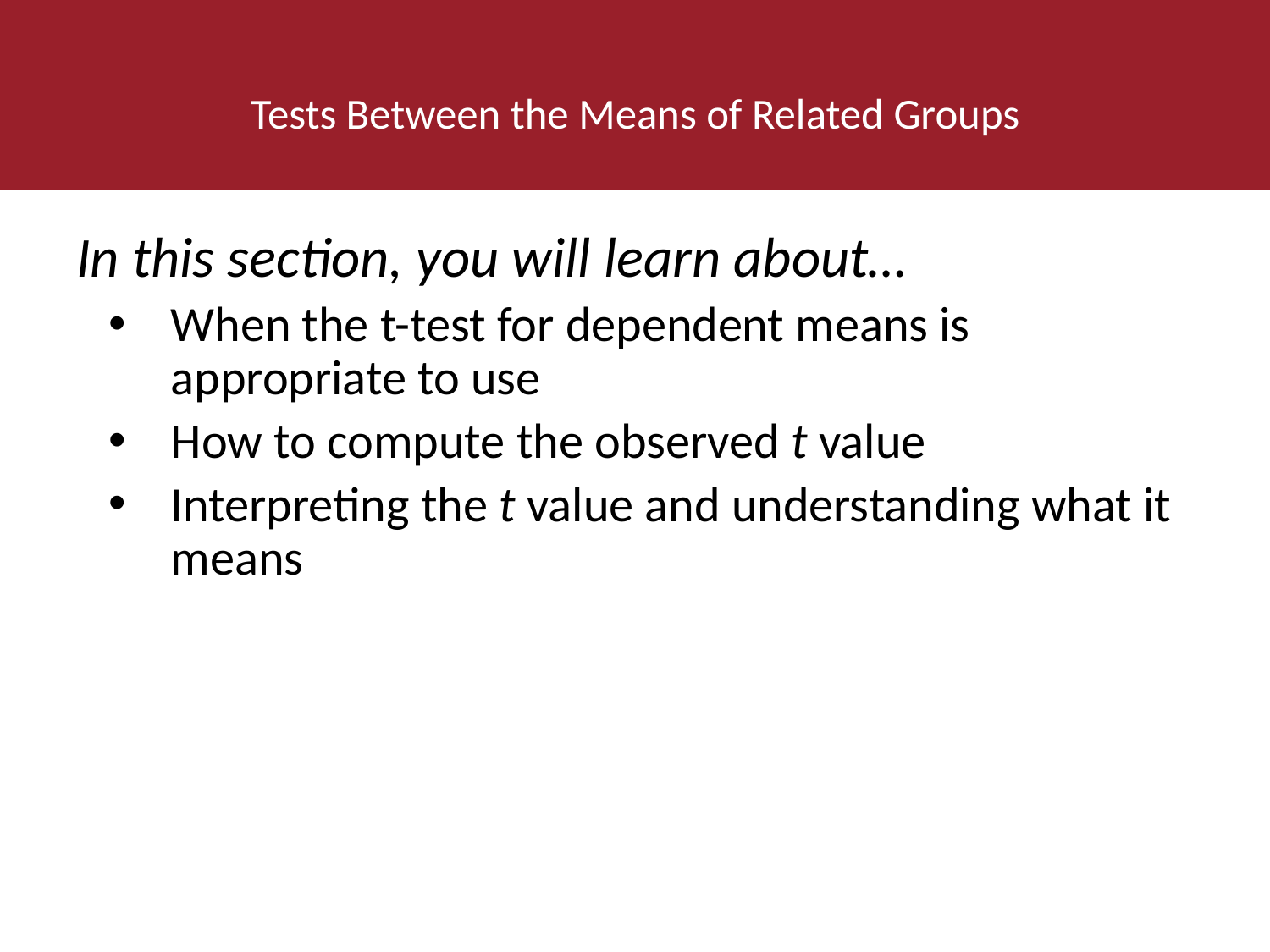

# Tests Between the Means of Related Groups
In this section, you will learn about…
When the t-test for dependent means is appropriate to use
How to compute the observed t value
Interpreting the t value and understanding what it means